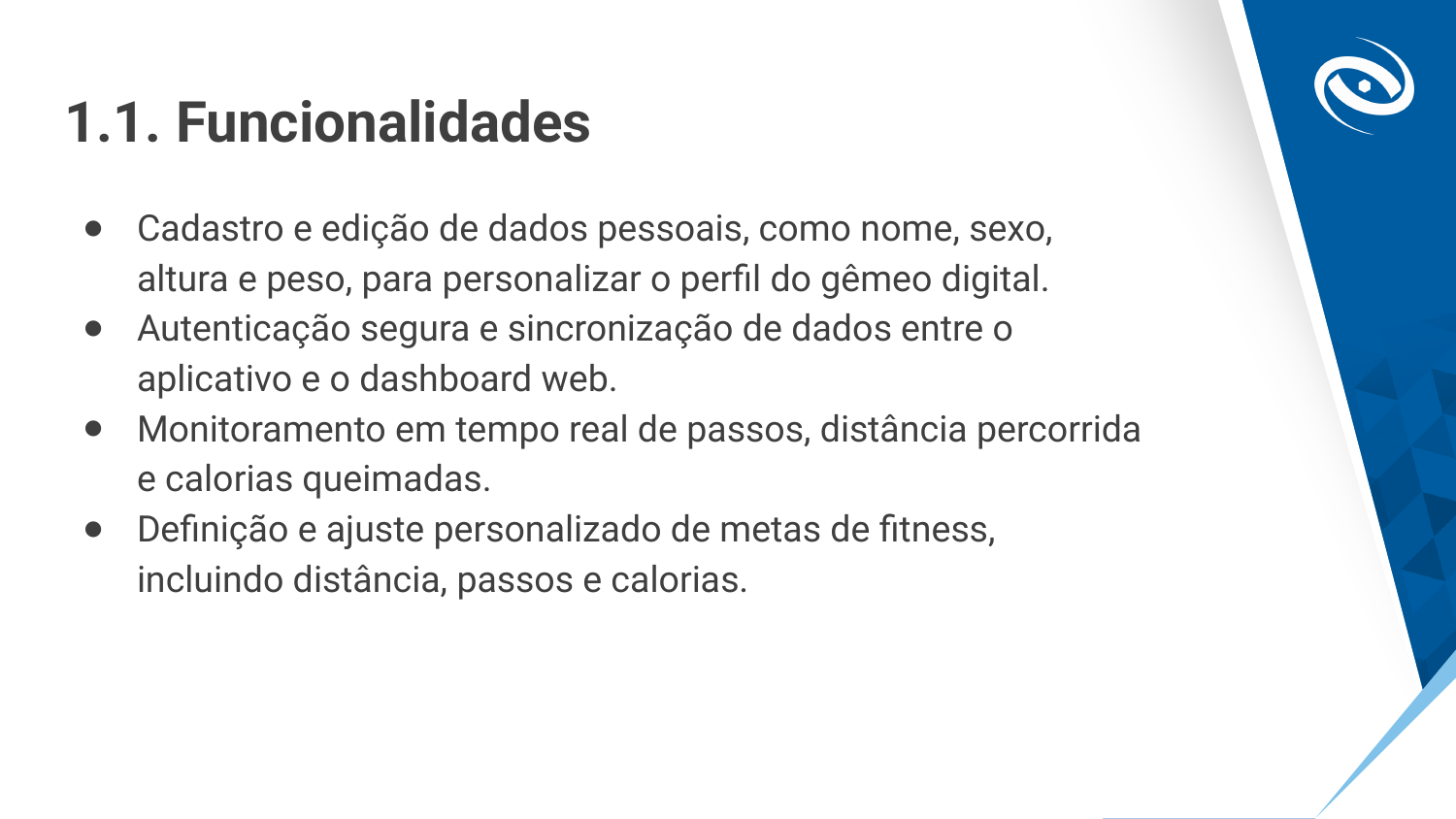

# 1.1. Funcionalidades
Cadastro e edição de dados pessoais, como nome, sexo, altura e peso, para personalizar o perfil do gêmeo digital.
Autenticação segura e sincronização de dados entre o aplicativo e o dashboard web.
Monitoramento em tempo real de passos, distância percorrida e calorias queimadas.
Definição e ajuste personalizado de metas de fitness, incluindo distância, passos e calorias.